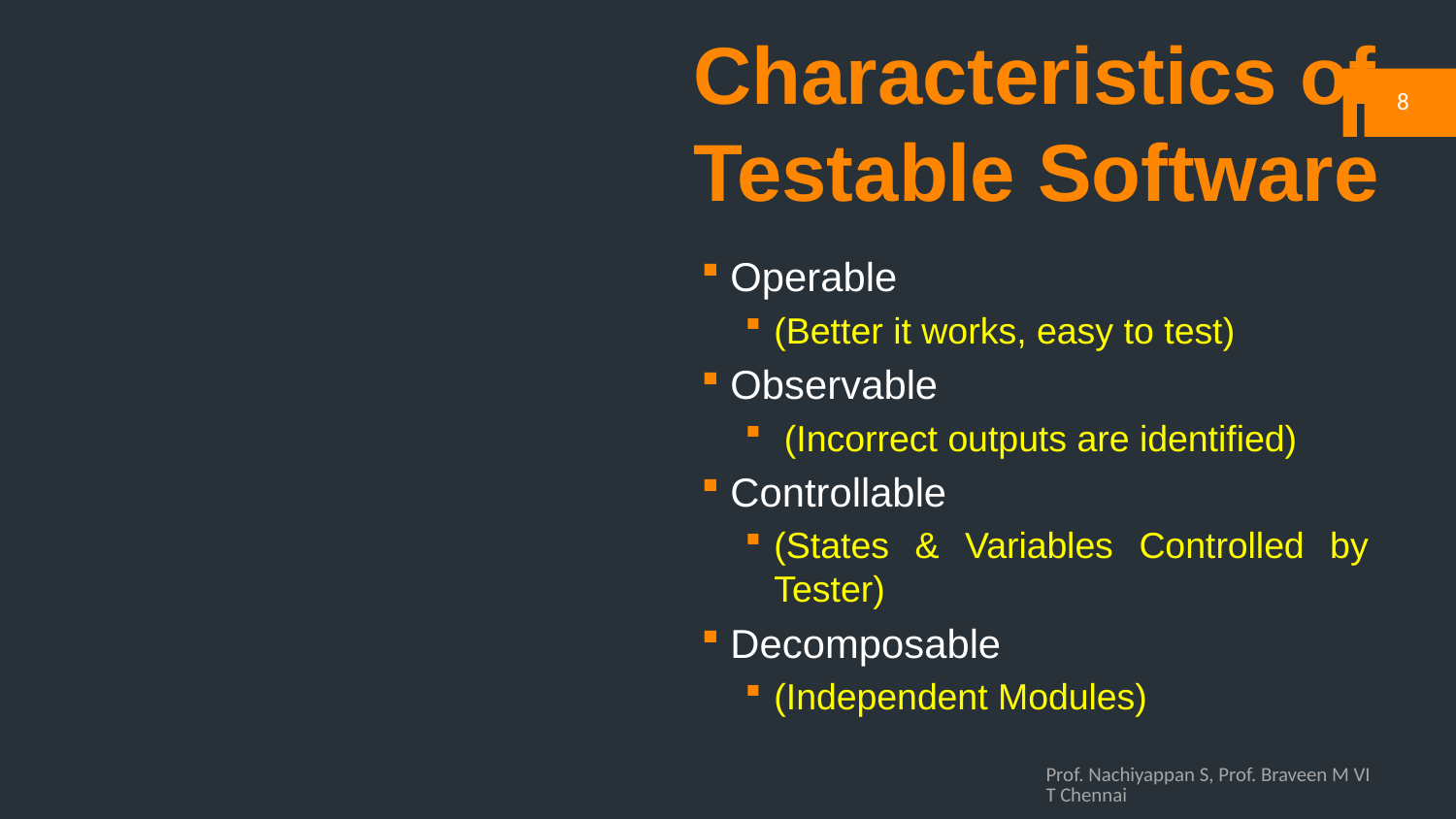

# Characteristics of Testable Software
8
Operable
(Better it works, easy to test)
Observable
 (Incorrect outputs are identified)
Controllable
(States & Variables Controlled by Tester)
Decomposable
(Independent Modules)
Prof. Nachiyappan S, Prof. Braveen M VIT Chennai